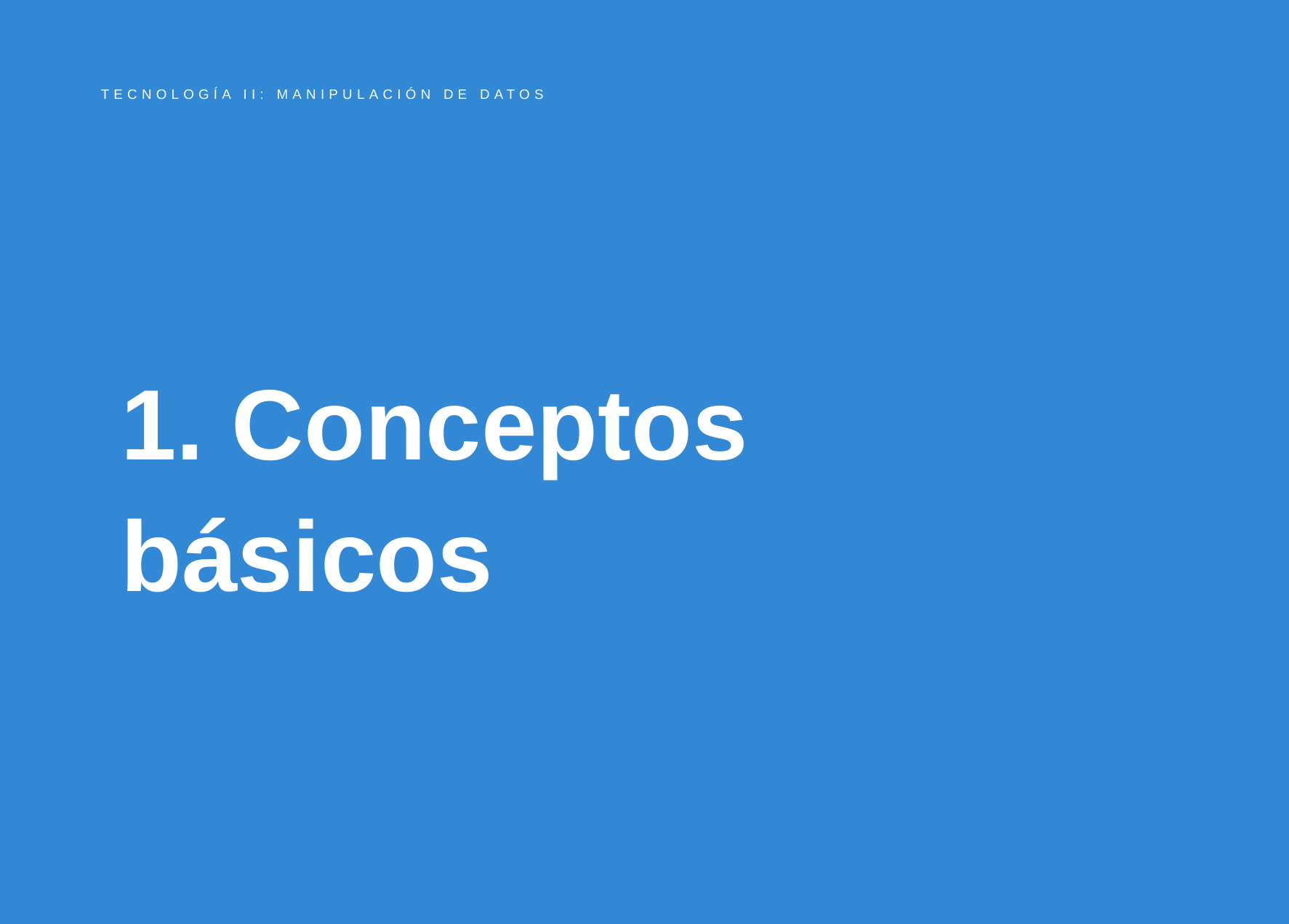

TECNOLOGÍA II: MANIPULACIÓN DE DATOS

1. Conceptos básicos